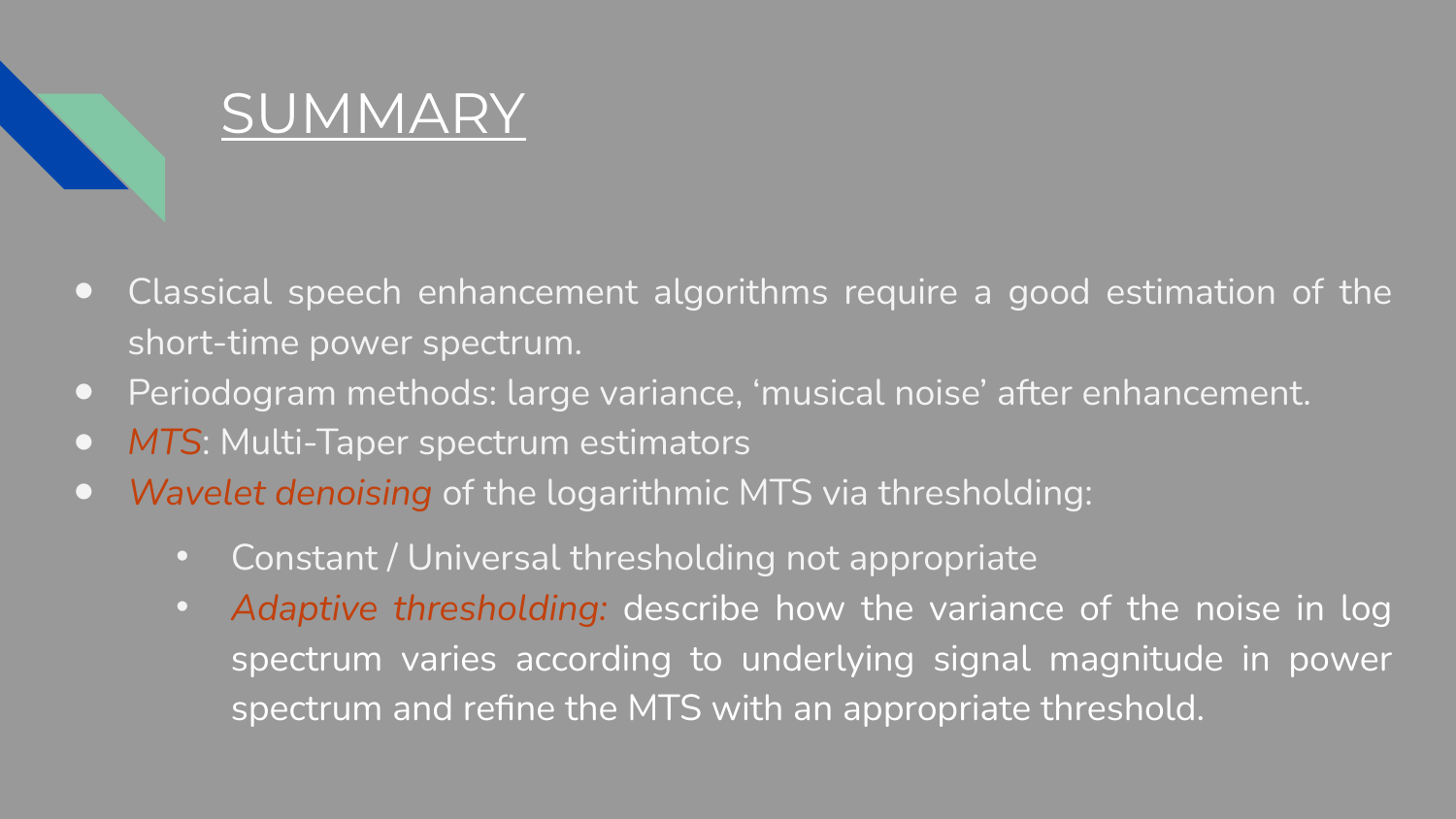

# SUMMARY
Classical speech enhancement algorithms require a good estimation of the short-time power spectrum.
Periodogram methods: large variance, ‘musical noise’ after enhancement.
MTS: Multi-Taper spectrum estimators
Wavelet denoising of the logarithmic MTS via thresholding:

Constant / Universal thresholding not appropriate
Adaptive thresholding: describe how the variance of the noise in log spectrum varies according to underlying signal magnitude in power spectrum and refine the MTS with an appropriate threshold.